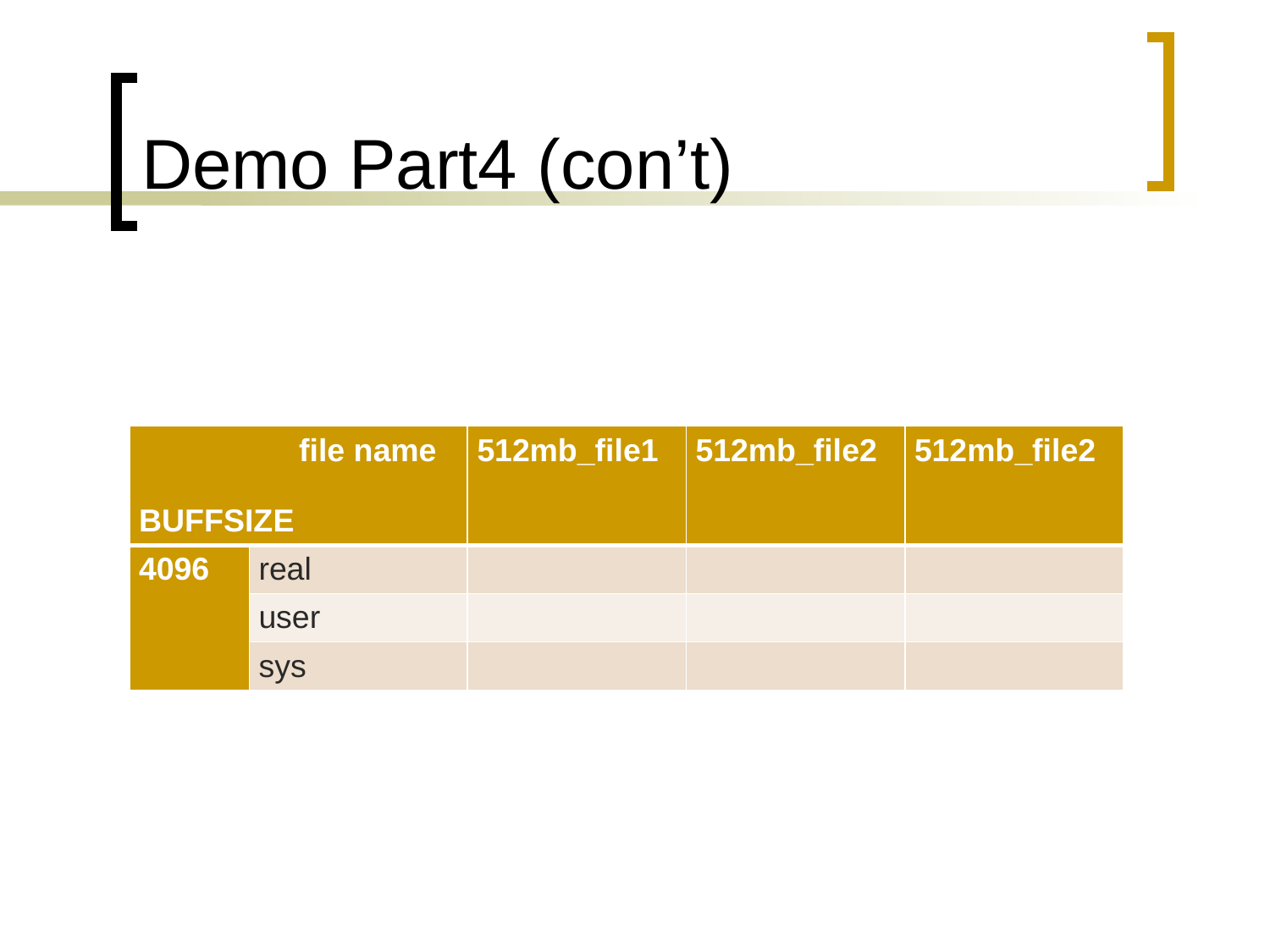

Demo Part4 (con’t)
| file name   BUFFSIZE |  | 512mb\_file1 | 512mb\_file2 | 512mb\_file2 |
| --- | --- | --- | --- | --- |
| 4096 | real |  |  |  |
|  | user |  |  |  |
|  | sys |  |  |  |